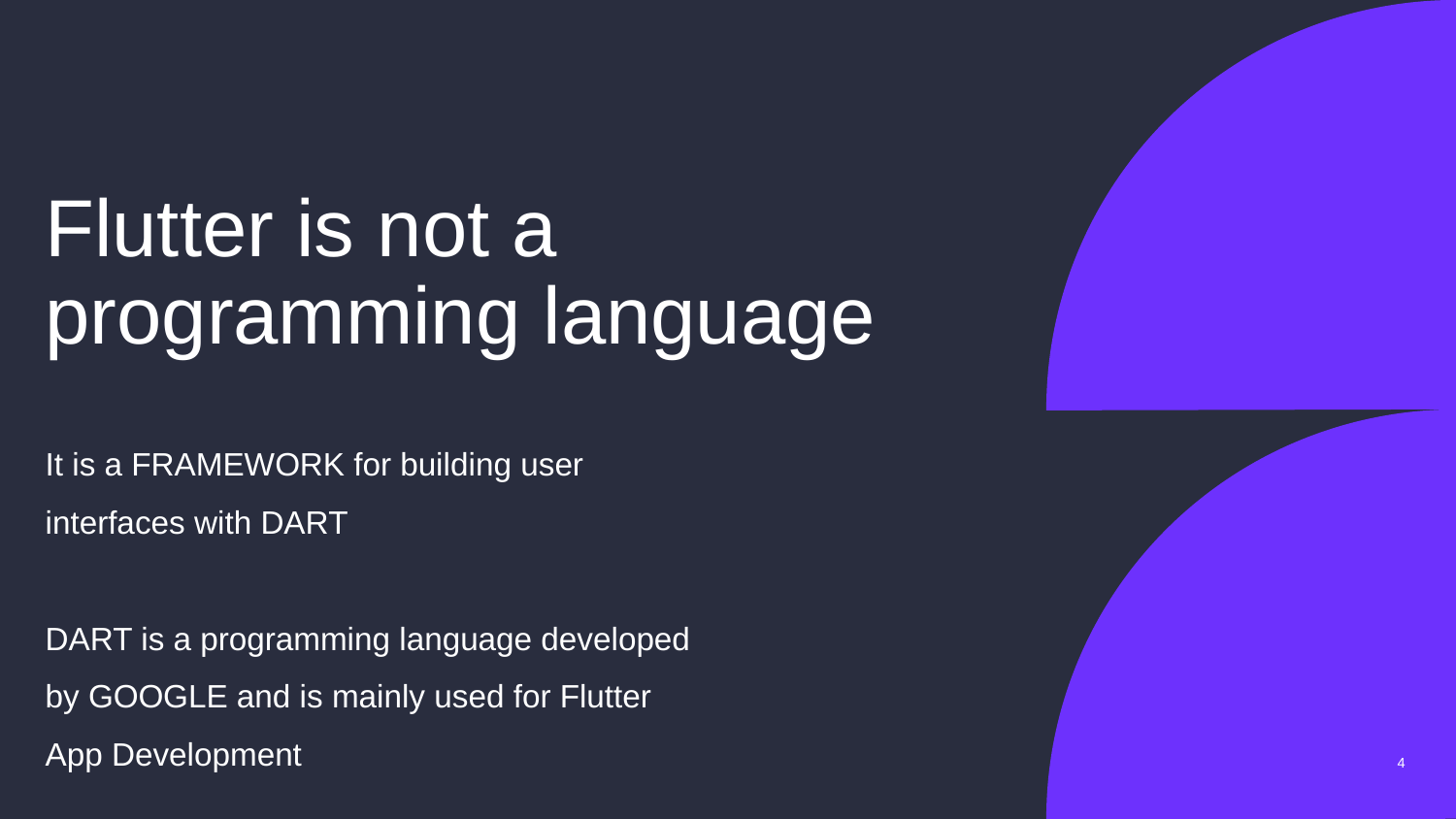

# Flutter is not a programming language
It is a FRAMEWORK for building user interfaces with DART
DART is a programming language developed by GOOGLE and is mainly used for Flutter App Development